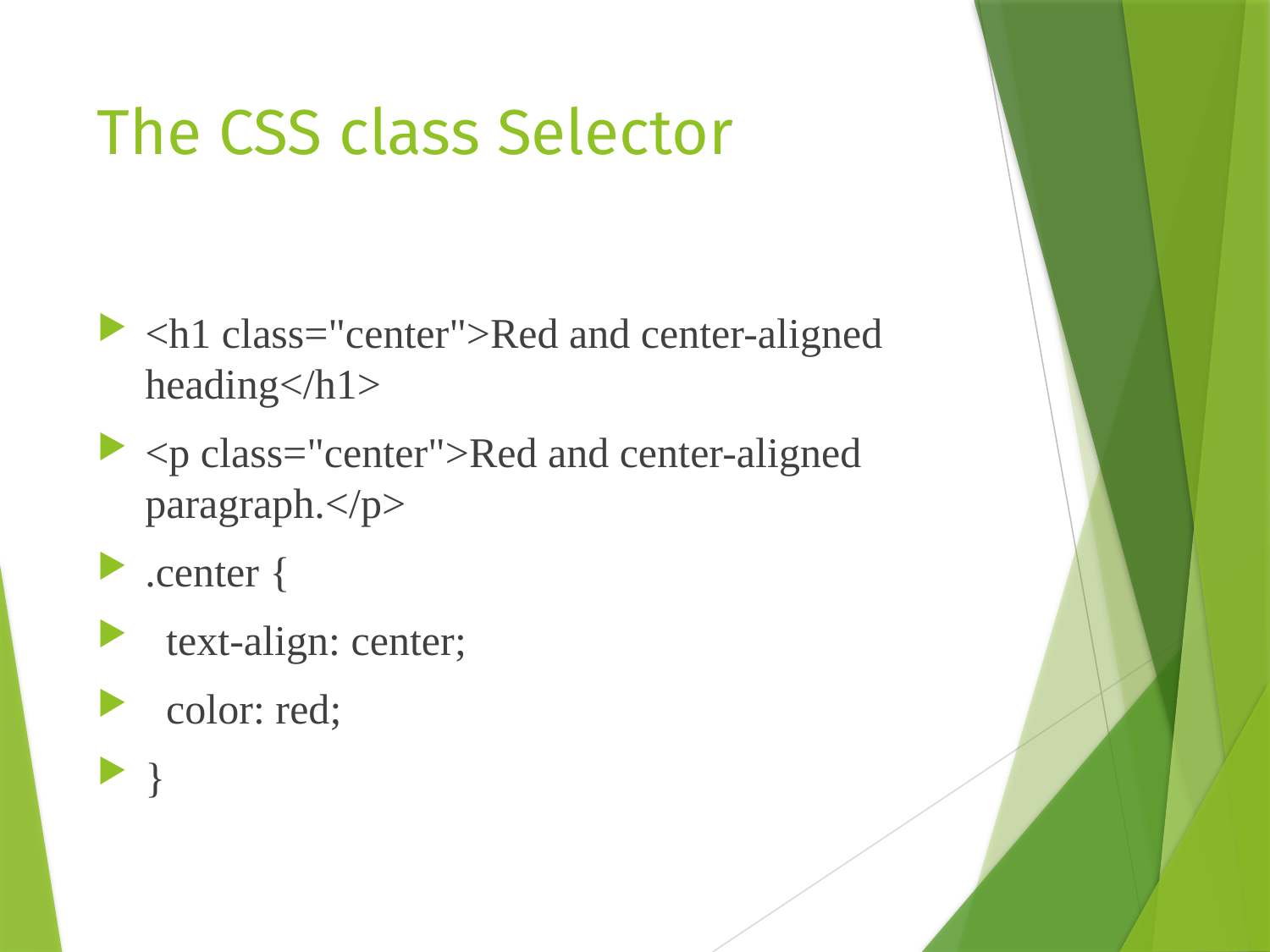

# The CSS class Selector
<h1 class="center">Red and center-aligned heading</h1>
<p class="center">Red and center-aligned paragraph.</p>
.center {
  text-align: center;
  color: red;
}